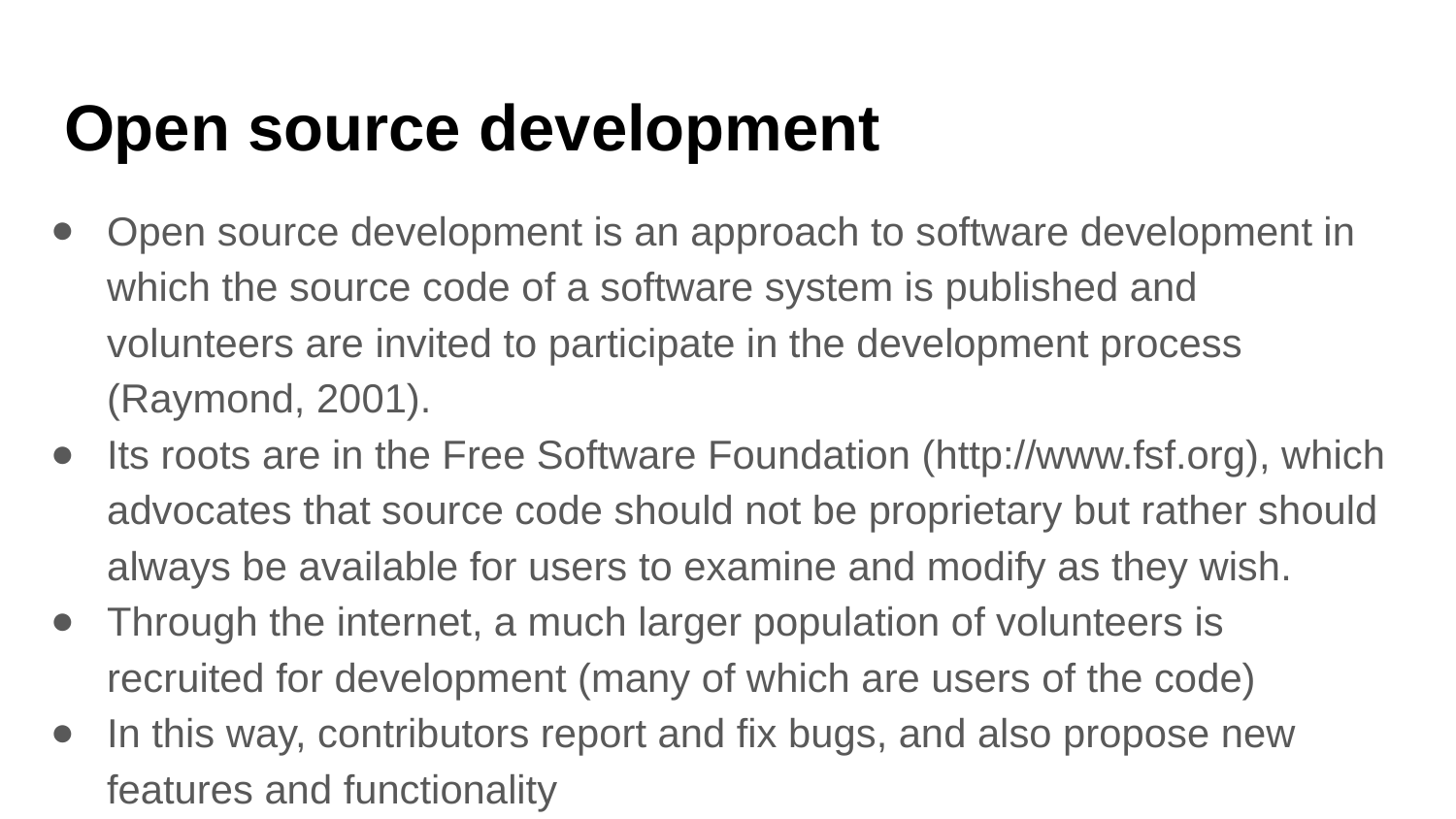

# Open source development
Open source development is an approach to software development in which the source code of a software system is published and volunteers are invited to participate in the development process (Raymond, 2001).
Its roots are in the Free Software Foundation (http://www.fsf.org), which advocates that source code should not be proprietary but rather should always be available for users to examine and modify as they wish.
Through the internet, a much larger population of volunteers is recruited for development (many of which are users of the code)
In this way, contributors report and fix bugs, and also propose new features and functionality